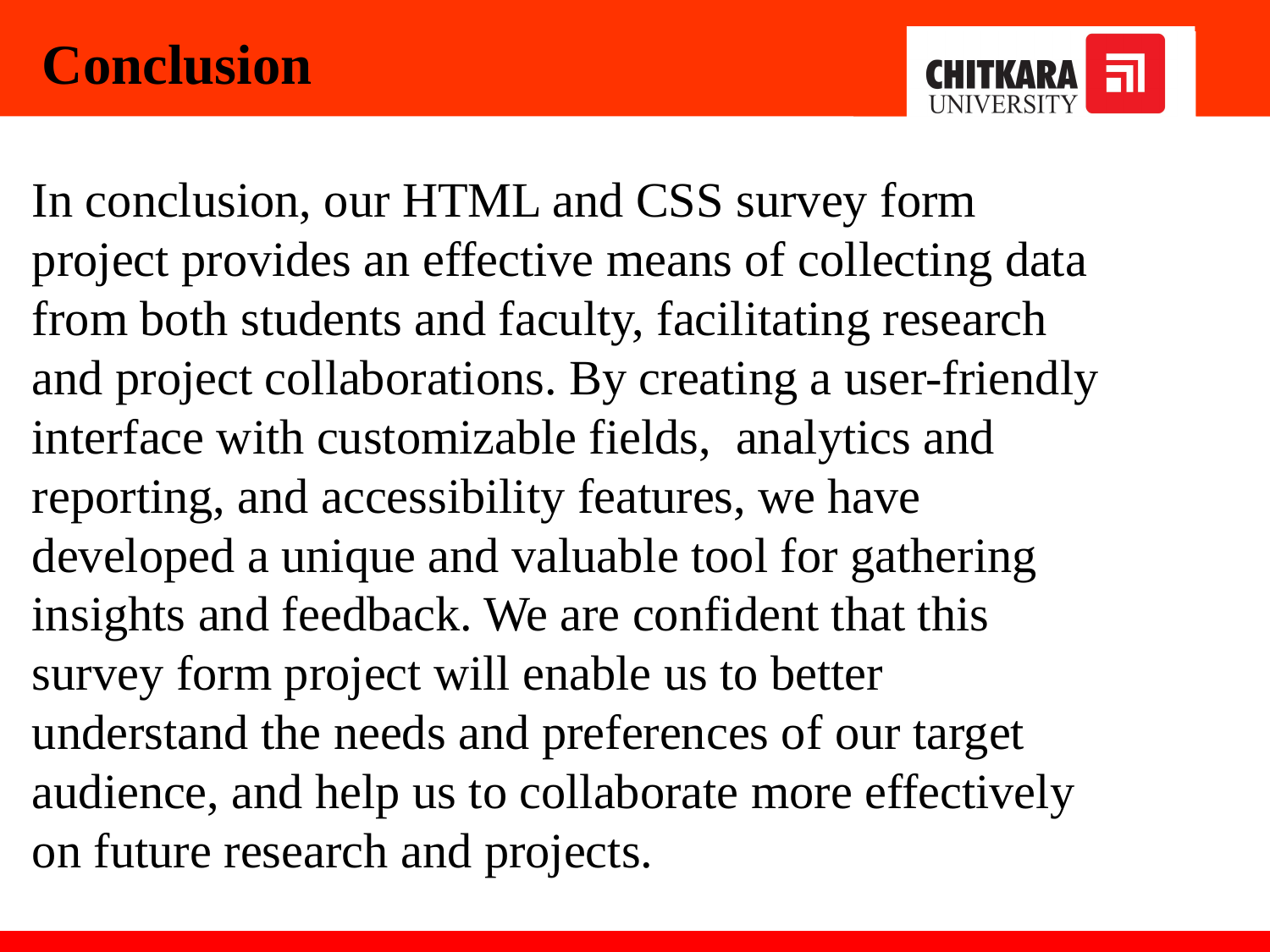

Conclusion
In conclusion, our HTML and CSS survey form project provides an effective means of collecting data from both students and faculty, facilitating research and project collaborations. By creating a user-friendly interface with customizable fields,  analytics and reporting, and accessibility features, we have developed a unique and valuable tool for gathering insights and feedback. We are confident that this survey form project will enable us to better understand the needs and preferences of our target audience, and help us to collaborate more effectively on future research and projects.